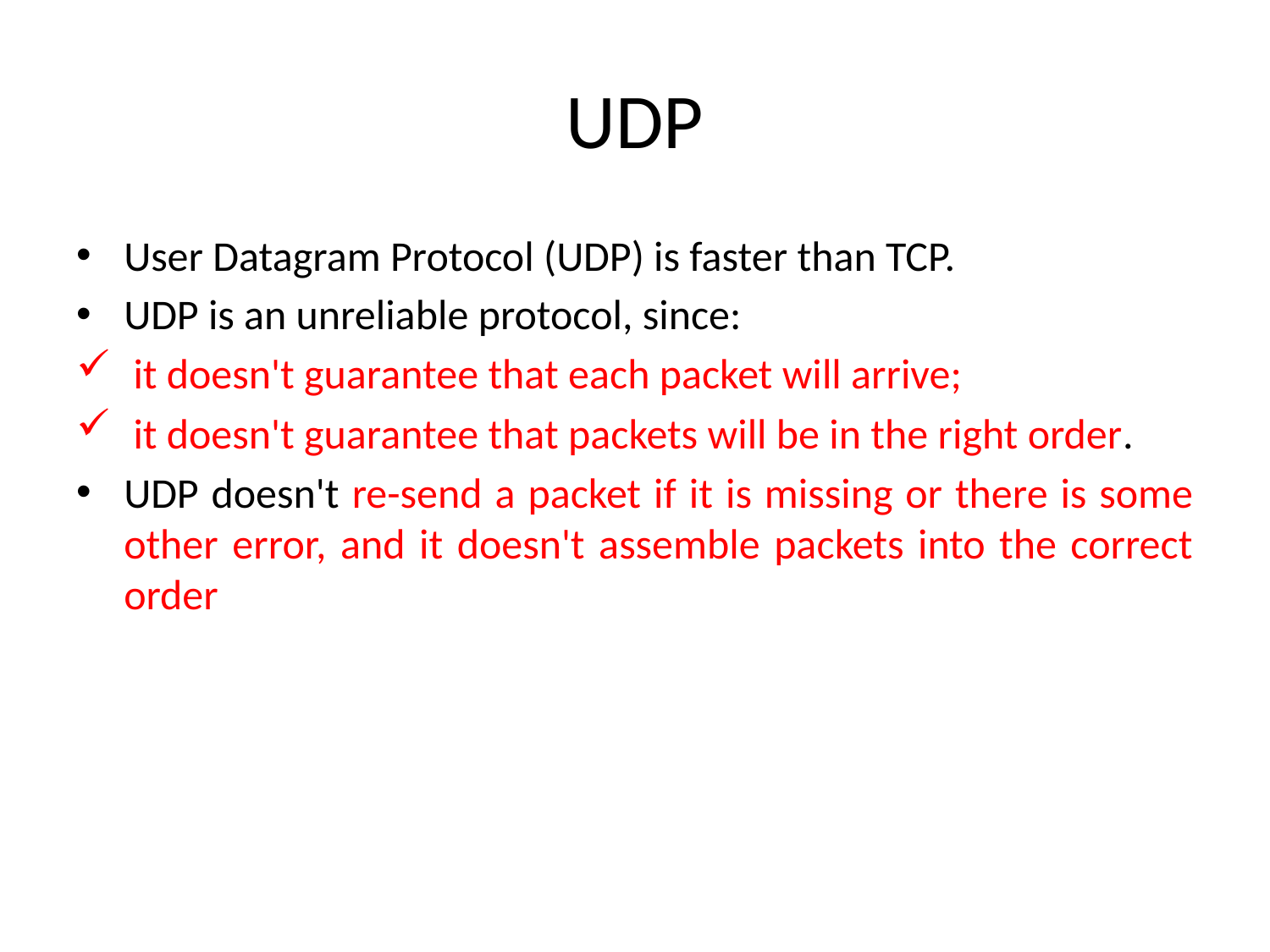

# UDP
User Datagram Protocol (UDP) is faster than TCP.
UDP is an unreliable protocol, since:
 it doesn't guarantee that each packet will arrive;
 it doesn't guarantee that packets will be in the right order.
UDP doesn't re-send a packet if it is missing or there is some other error, and it doesn't assemble packets into the correct order